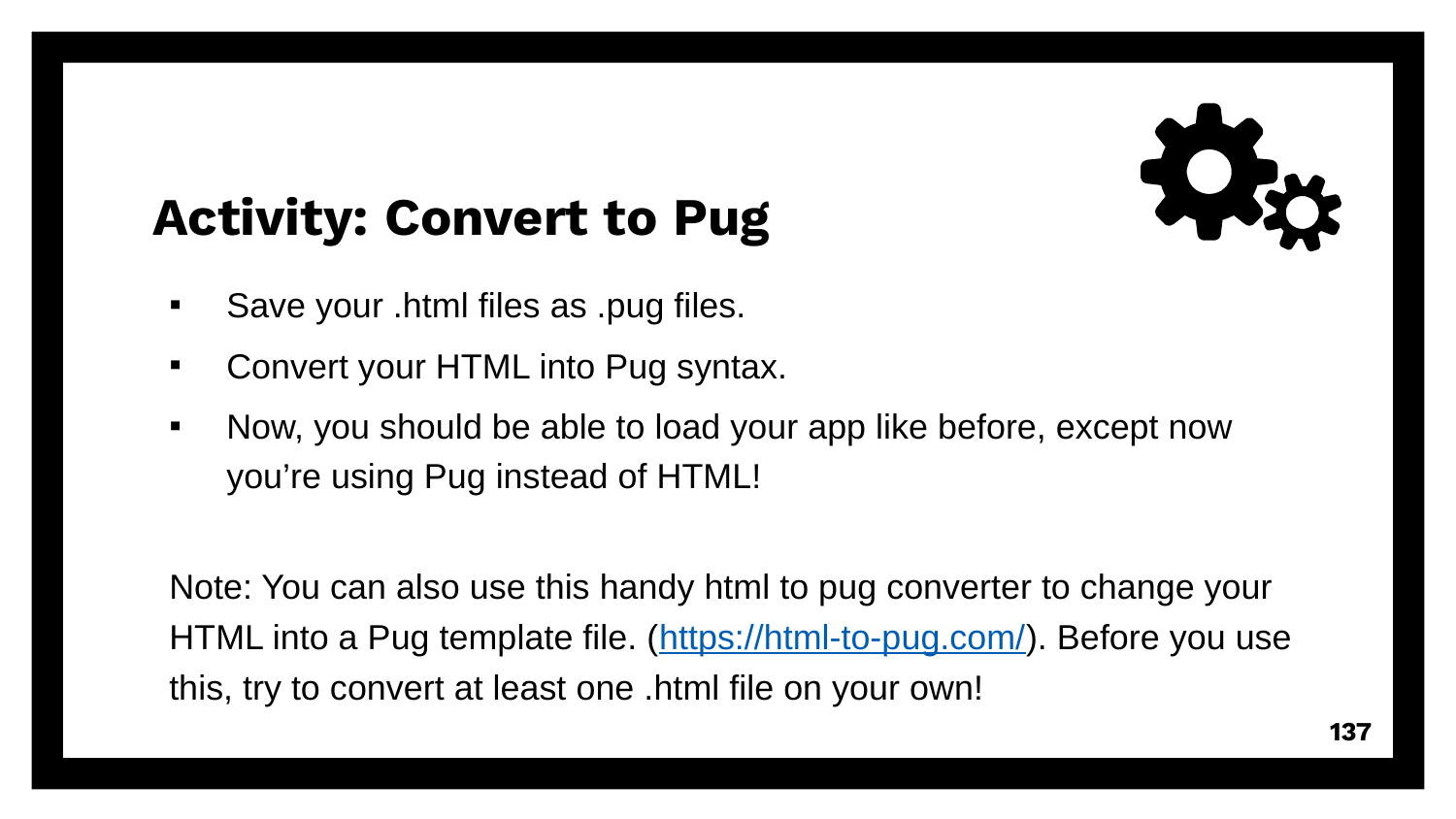

# Activity: Convert to Pug
Save your .html files as .pug files.
Convert your HTML into Pug syntax.
Now, you should be able to load your app like before, except now you’re using Pug instead of HTML!

Note: You can also use this handy html to pug converter to change your HTML into a Pug template file. (https://html-to-pug.com/). Before you use this, try to convert at least one .html file on your own!

137